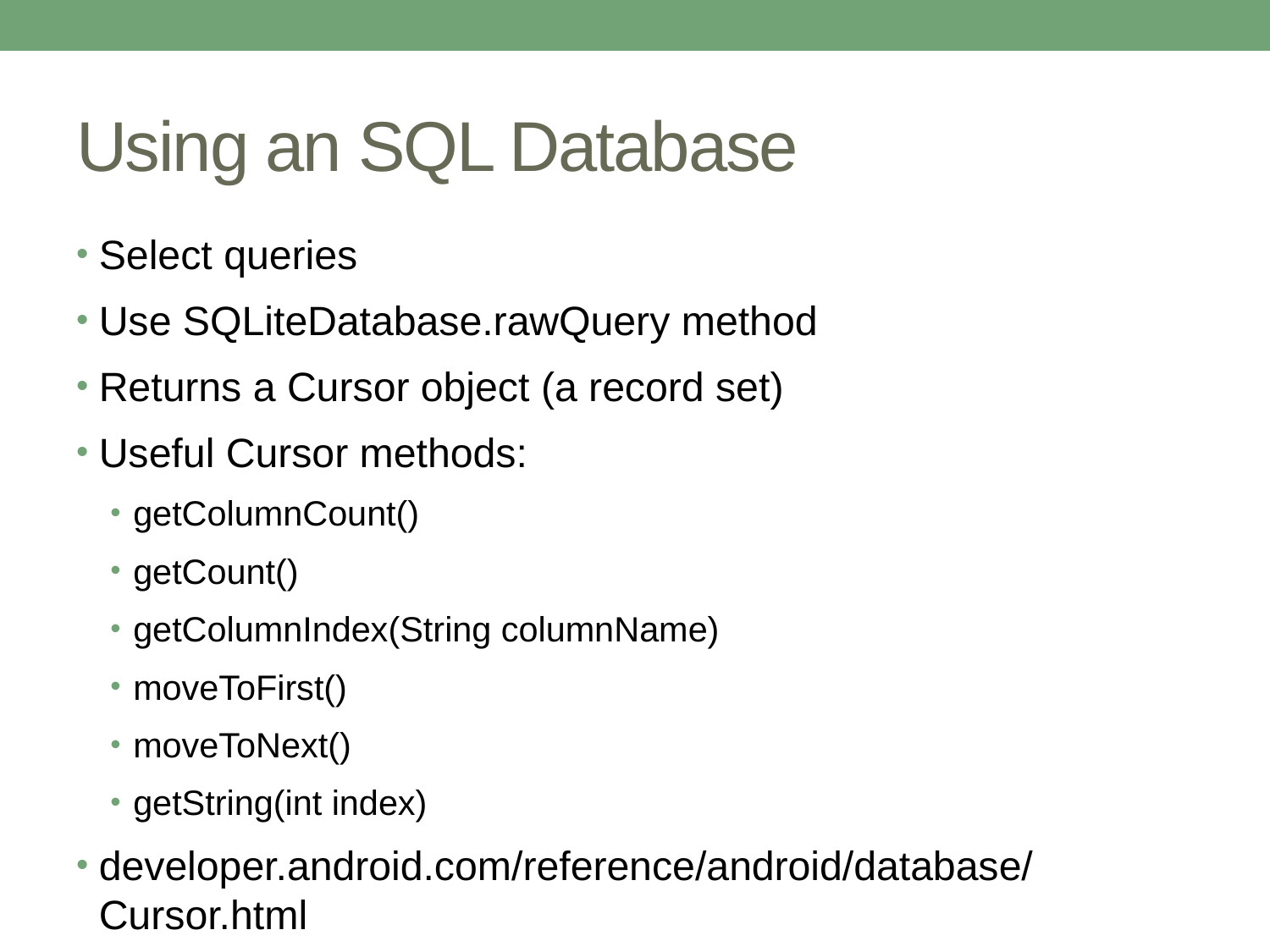

# Using an SQL Database
Select queries
Use SQLiteDatabase.rawQuery method
Returns a Cursor object (a record set)
Useful Cursor methods:
getColumnCount()
getCount()
getColumnIndex(String columnName)
moveToFirst()
moveToNext()
getString(int index)
developer.android.com/reference/android/database/Cursor.html